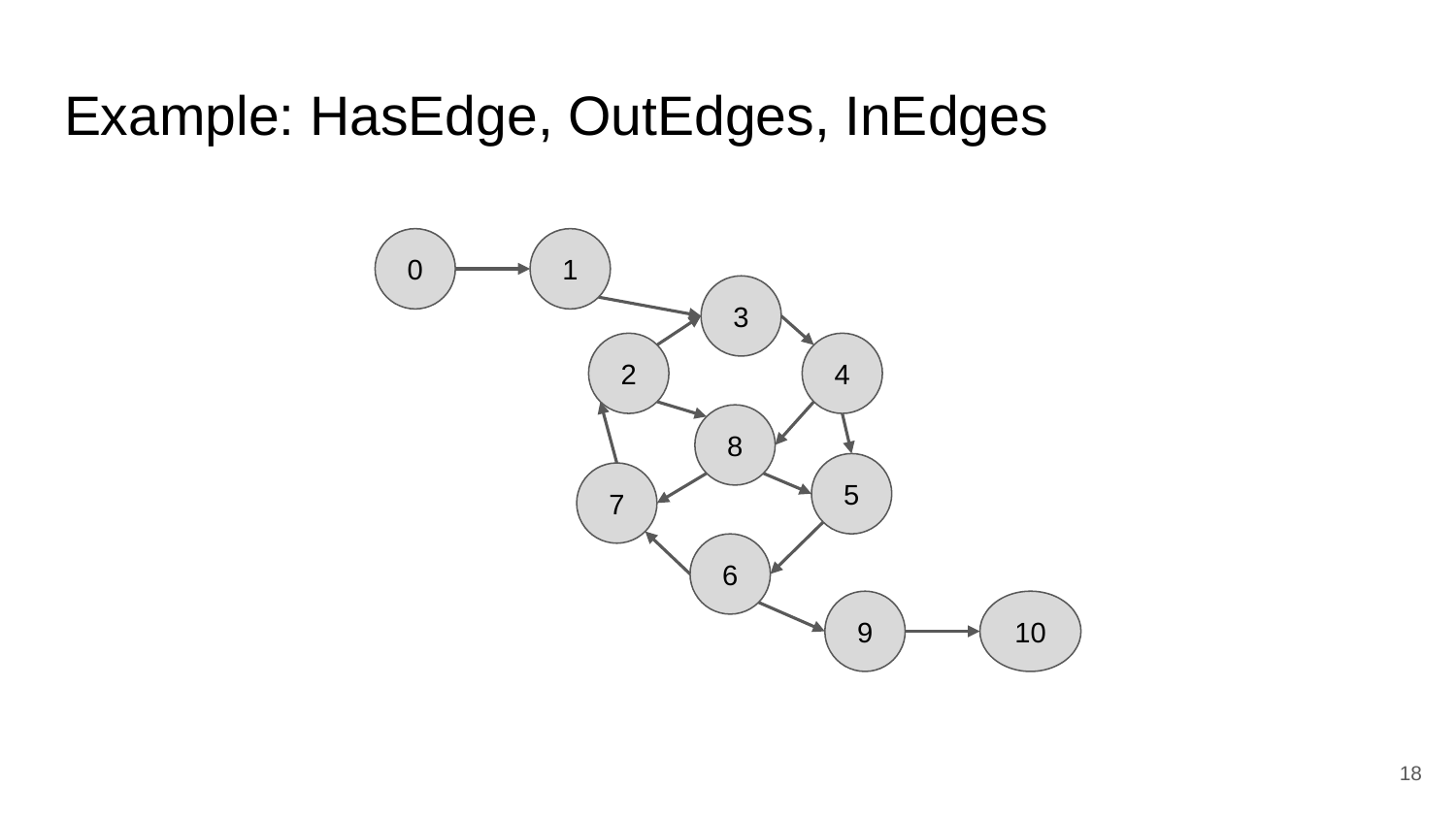

# Example: HasEdge, OutEdges, InEdges
0
1
3
2
4
8
5
7
6
9
10
18